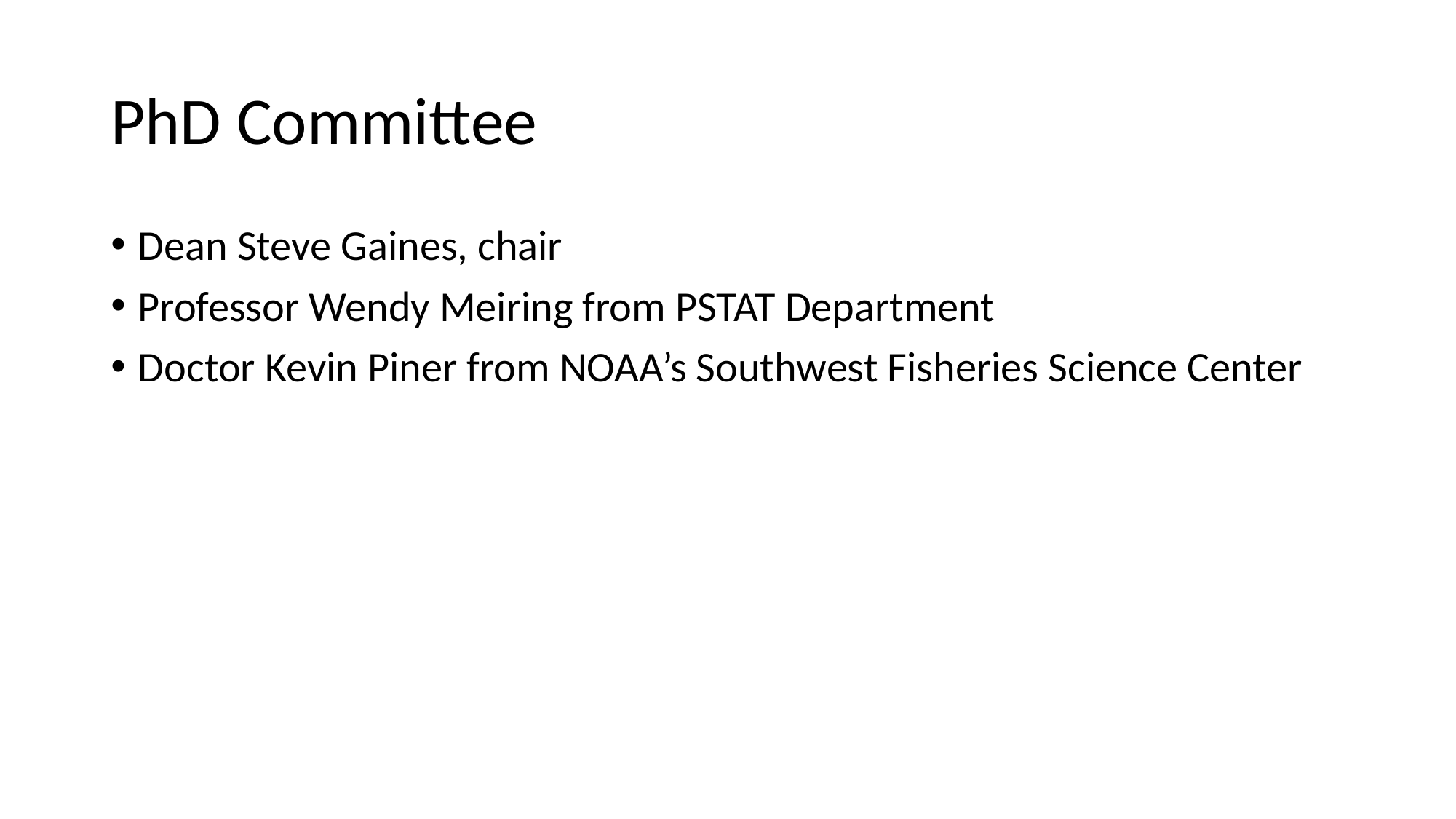

# PhD Committee
Dean Steve Gaines, chair
Professor Wendy Meiring from PSTAT Department
Doctor Kevin Piner from NOAA’s Southwest Fisheries Science Center